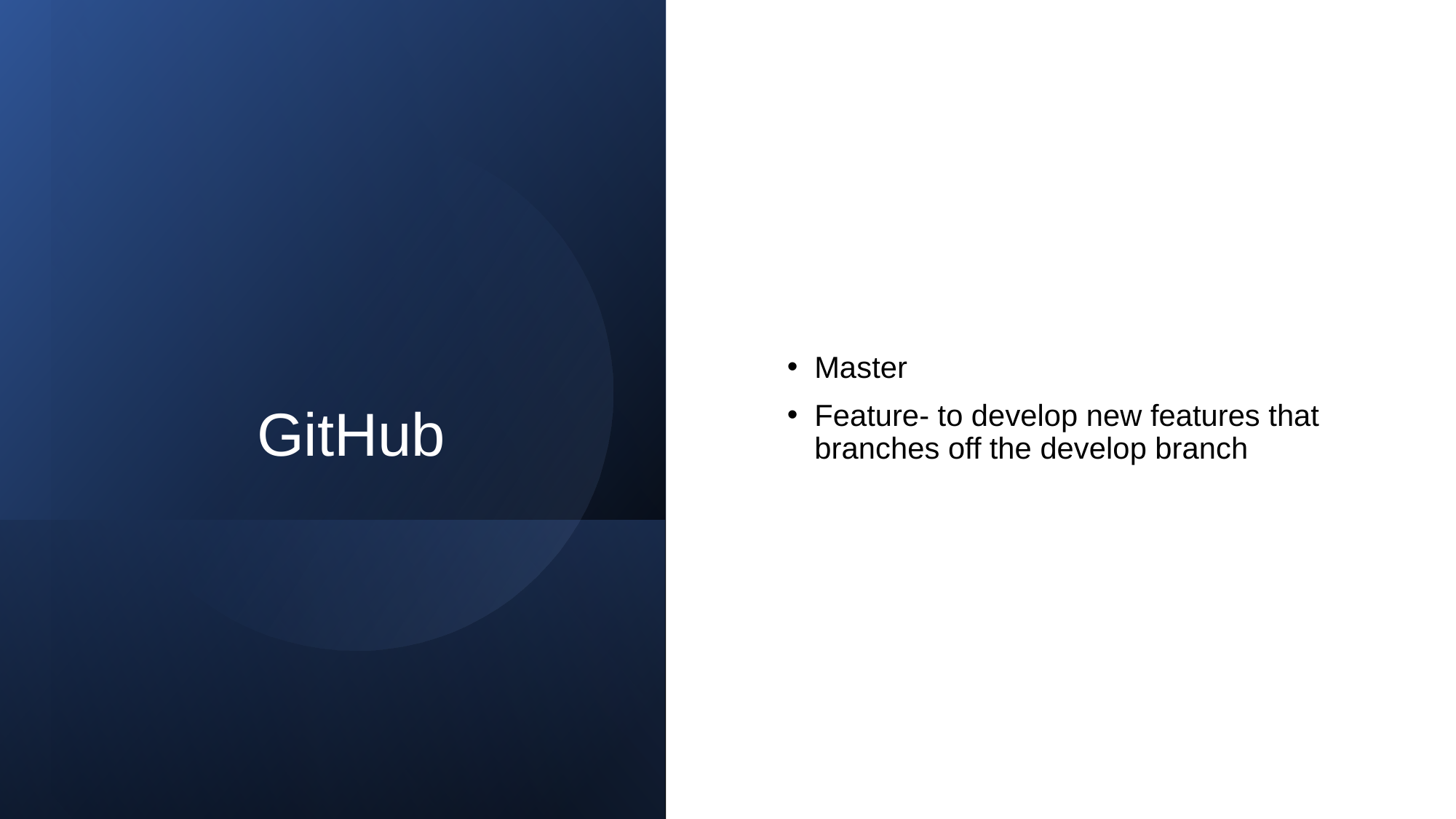

# GitHub

Master
Feature- to develop new features that branches off the develop branch